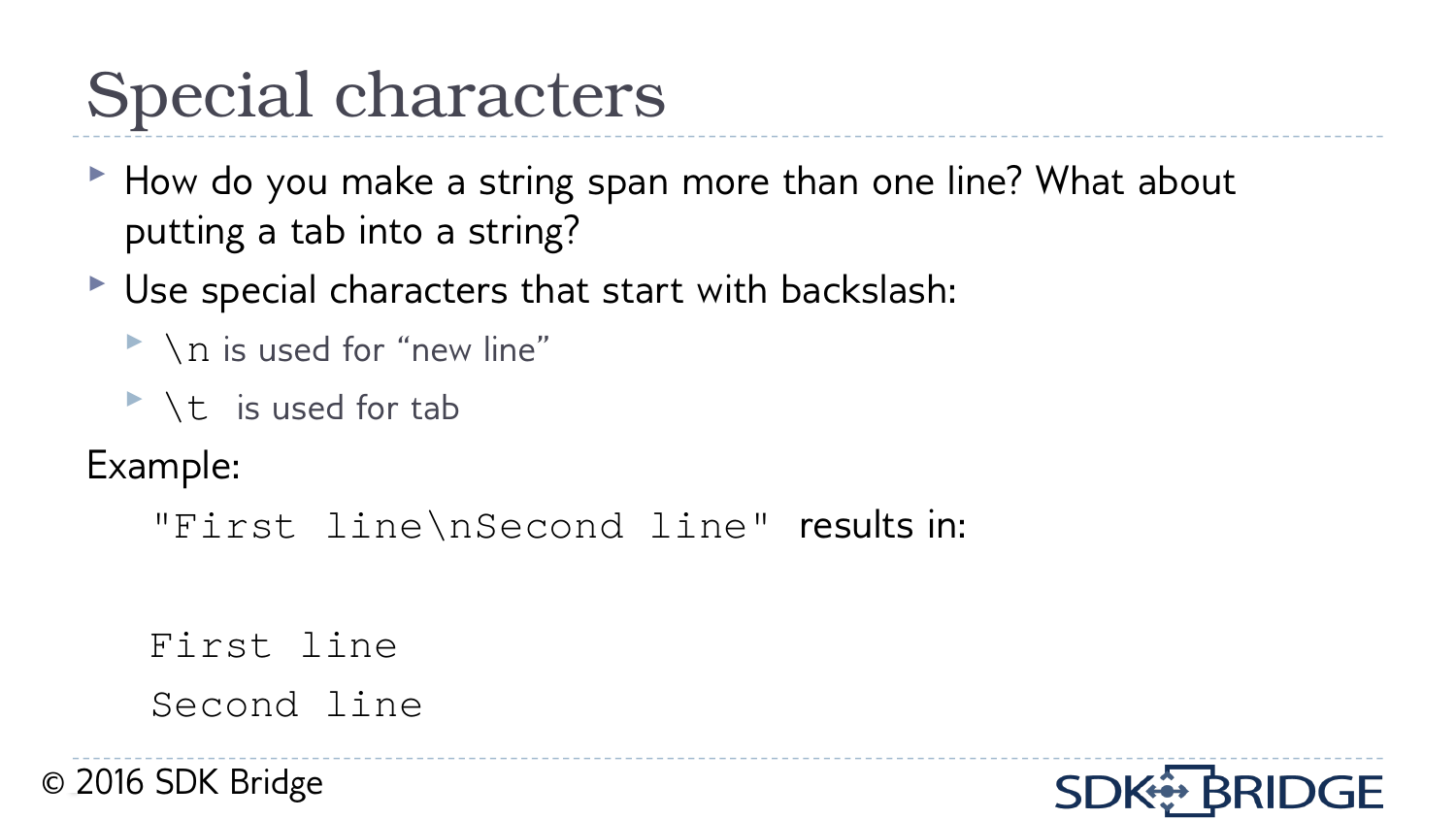

# Special characters
How do you make a string span more than one line? What about putting a tab into a string?
Use special characters that start with backslash:
\n is used for “new line”
\t is used for tab
Example:
"First line\nSecond line" results in:

First line
Second line